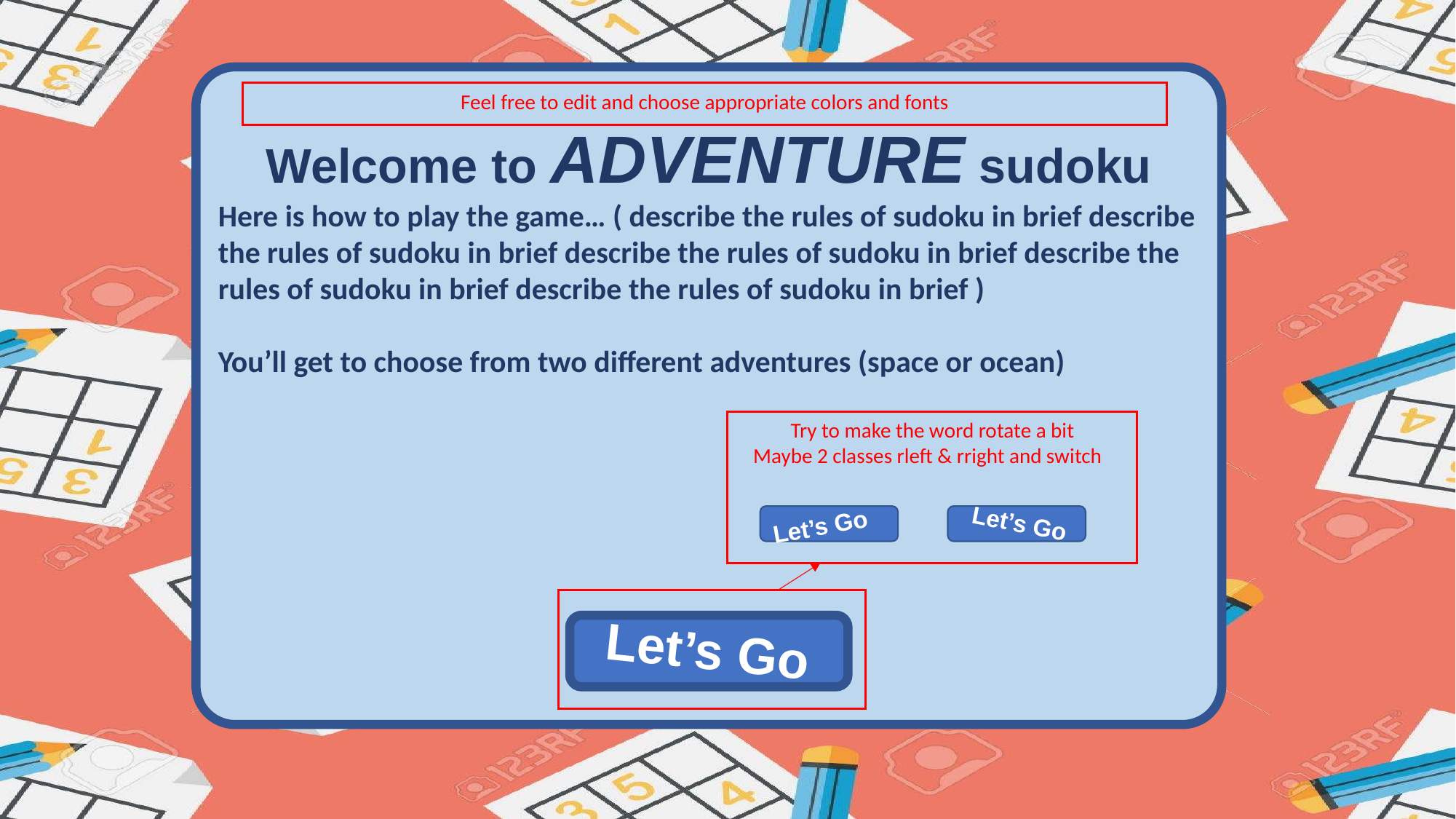

Welcome to ADVENTURE sudoku
Here is how to play the game… ( describe the rules of sudoku in brief describe the rules of sudoku in brief describe the rules of sudoku in brief describe the rules of sudoku in brief describe the rules of sudoku in brief )

You’ll get to choose from two different adventures (space or ocean)

Feel free to edit and choose appropriate colors and fonts
Try to make the word rotate a bit
Maybe 2 classes rleft & rright and switch
Let’s Go
Let’s Go

Let’s Go